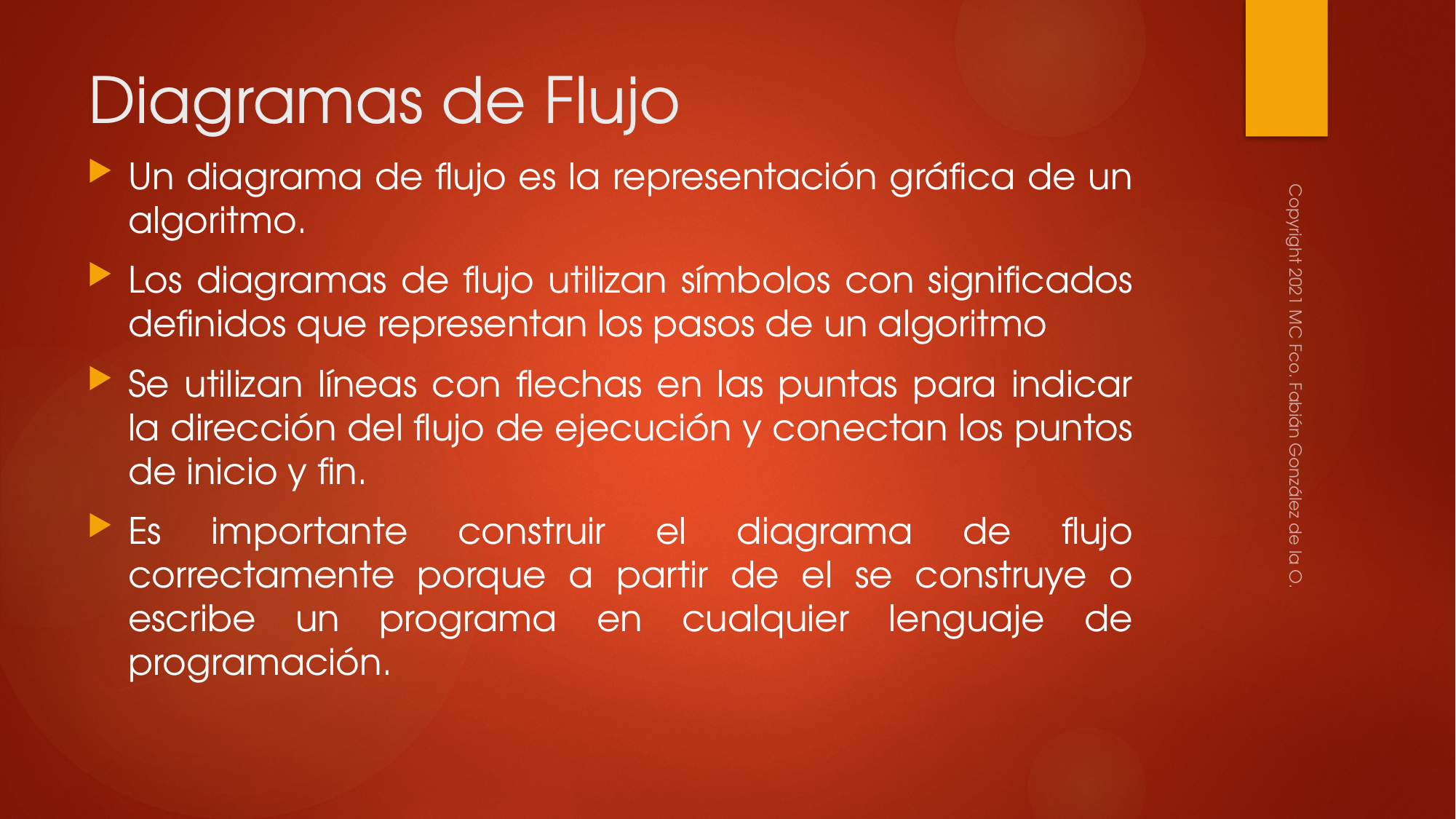

# Diagramas de Flujo
Un diagrama de flujo es la representación gráfica de un algoritmo.
Los diagramas de flujo utilizan símbolos con significados definidos que representan los pasos de un algoritmo
Se utilizan líneas con flechas en las puntas para indicar la dirección del flujo de ejecución y conectan los puntos de inicio y fin.
Es importante construir el diagrama de flujo correctamente porque a partir de el se construye o escribe un programa en cualquier lenguaje de programación.
Copyright 2021 MC Fco. Fabián González de la O.